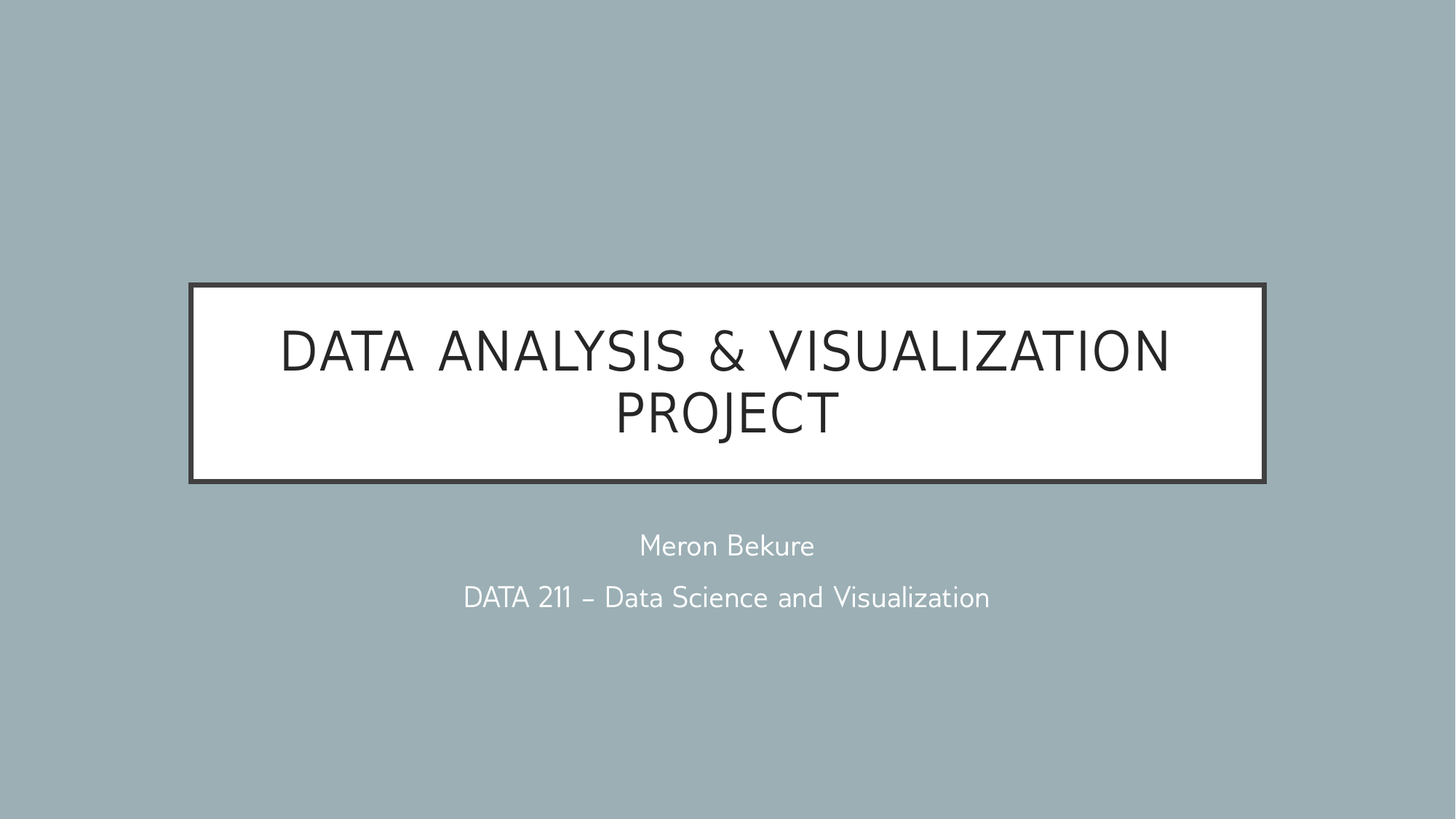

# Data analysis & visualization Project
Meron Bekure
DATA 211 – Data Science and Visualization